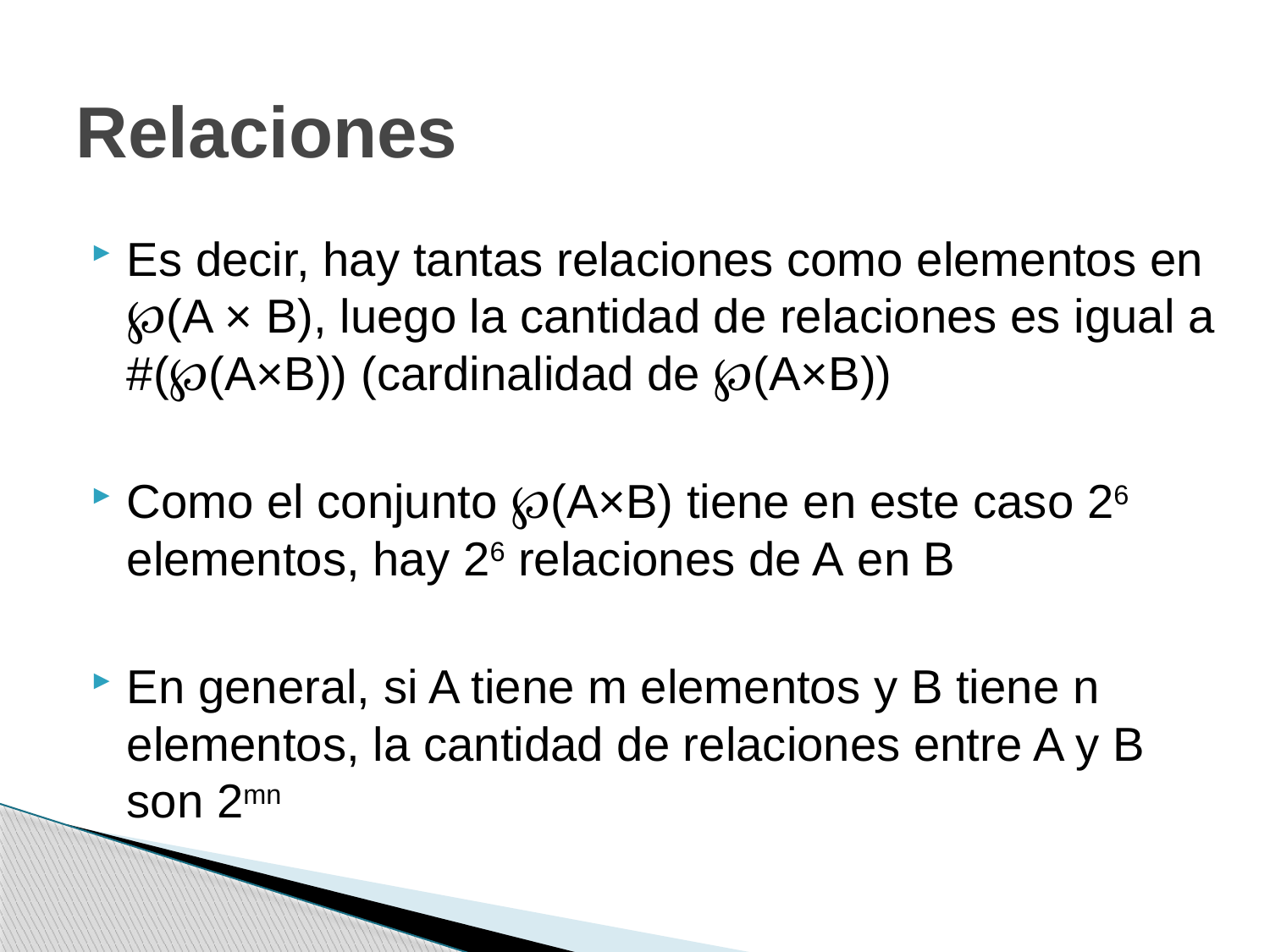

# Relaciones
Es decir, hay tantas relaciones como elementos en ℘(A × B), luego la cantidad de relaciones es igual a #(℘(A×B)) (cardinalidad de ℘(A×B))

Como el conjunto ℘(A×B) tiene en este caso 26 elementos, hay 26 relaciones de A en B

En general, si A tiene m elementos y B tiene n elementos, la cantidad de relaciones entre A y B son 2mn